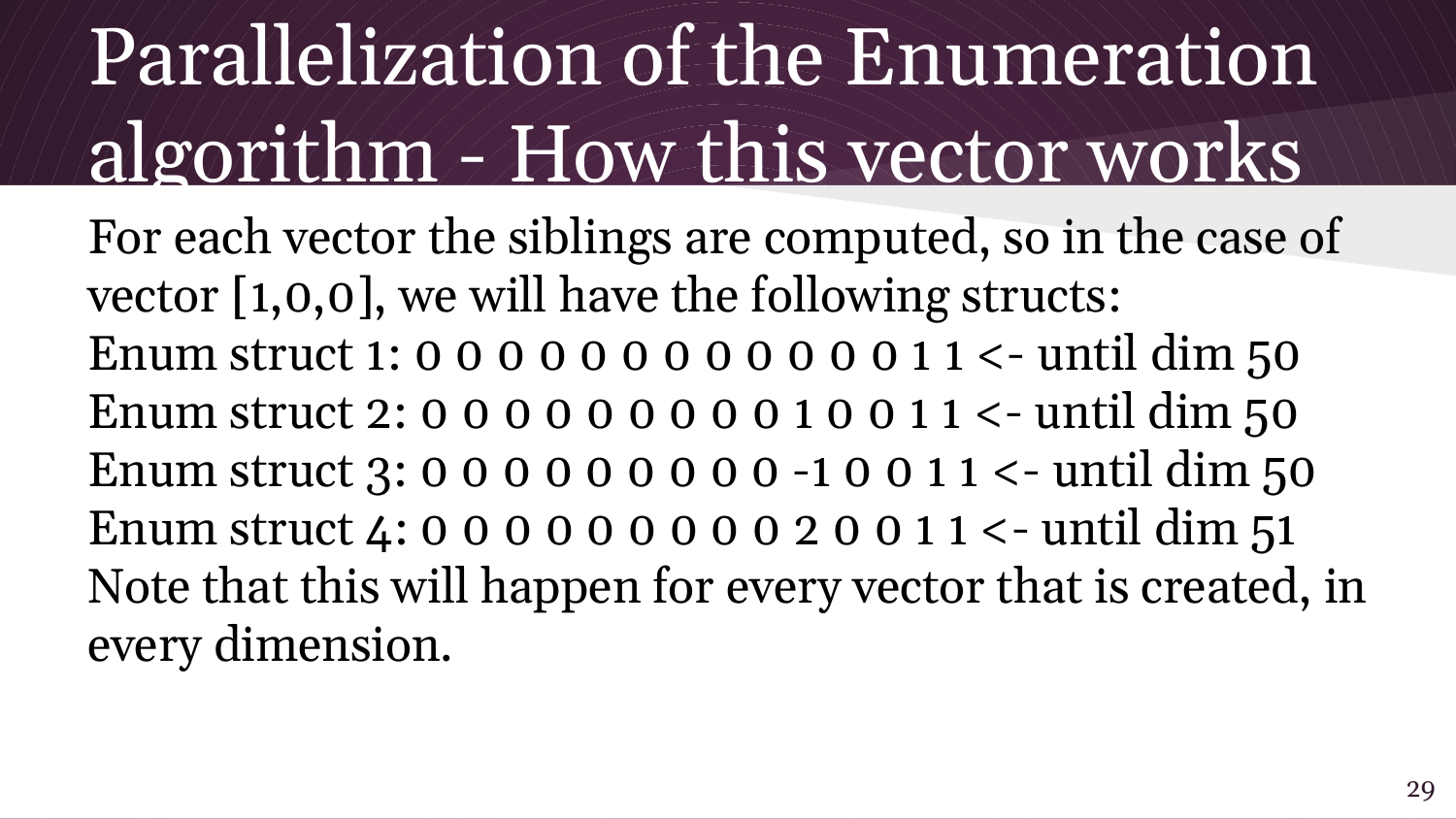

# Parallelization of the Enumeration algorithm - How this vector works
For each vector the siblings are computed, so in the case of vector [1,0,0], we will have the following structs:
Enum struct 1: 0 0 0 0 0 0 0 0 0 0 0 0 1 1 <- until dim 50
Enum struct 2: 0 0 0 0 0 0 0 0 0 1 0 0 1 1 <- until dim 50
Enum struct 3: 0 0 0 0 0 0 0 0 0 -1 0 0 1 1 <- until dim 50
Enum struct 4: 0 0 0 0 0 0 0 0 0 2 0 0 1 1 <- until dim 51
Note that this will happen for every vector that is created, in every dimension.
29